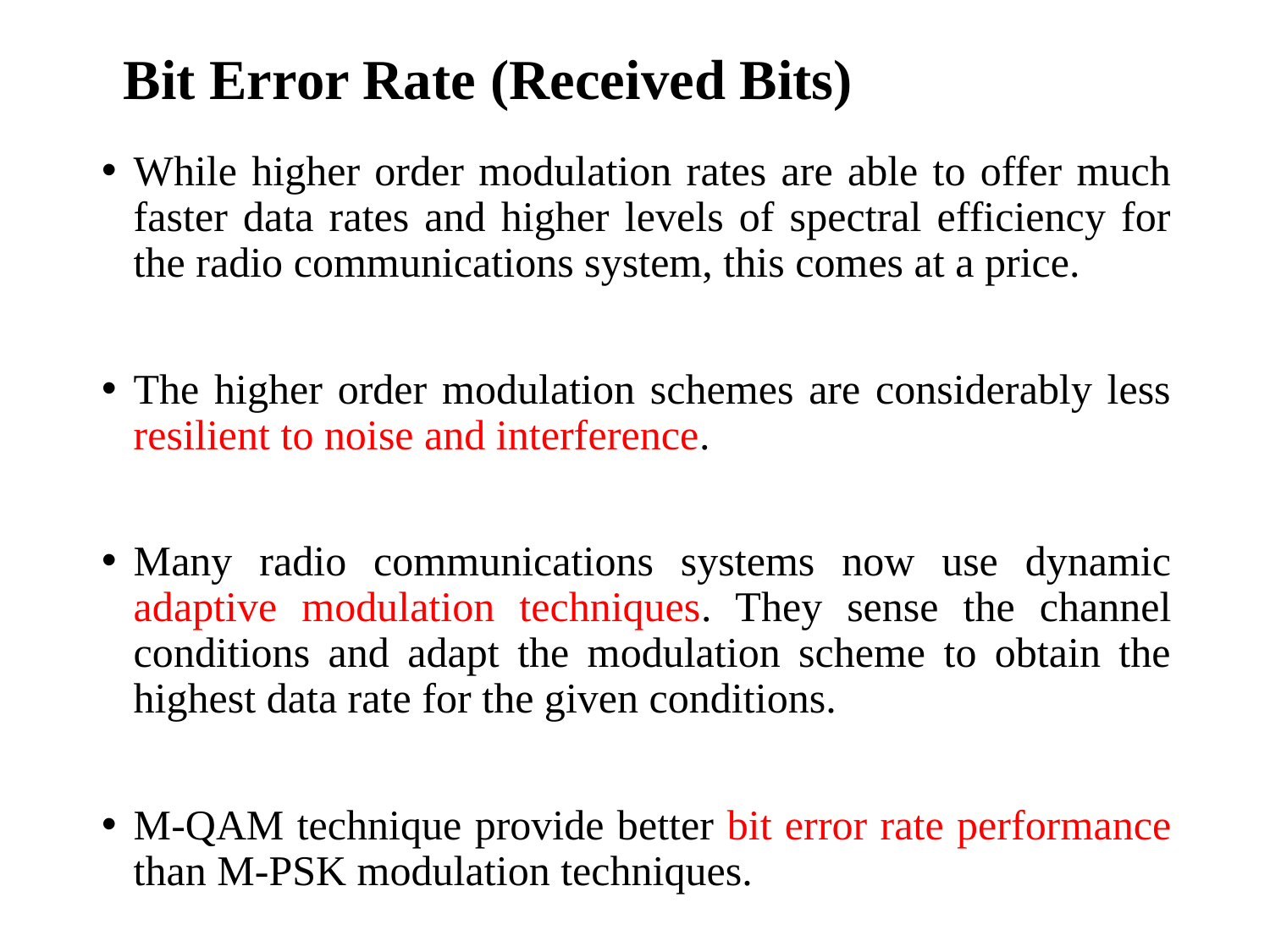

# Bit Error Rate (Received Bits)
While higher order modulation rates are able to offer much faster data rates and higher levels of spectral efficiency for the radio communications system, this comes at a price.

The higher order modulation schemes are considerably less resilient to noise and interference.

Many radio communications systems now use dynamic adaptive modulation techniques. They sense the channel conditions and adapt the modulation scheme to obtain the highest data rate for the given conditions.

M-QAM technique provide better bit error rate performance than M-PSK modulation techniques.